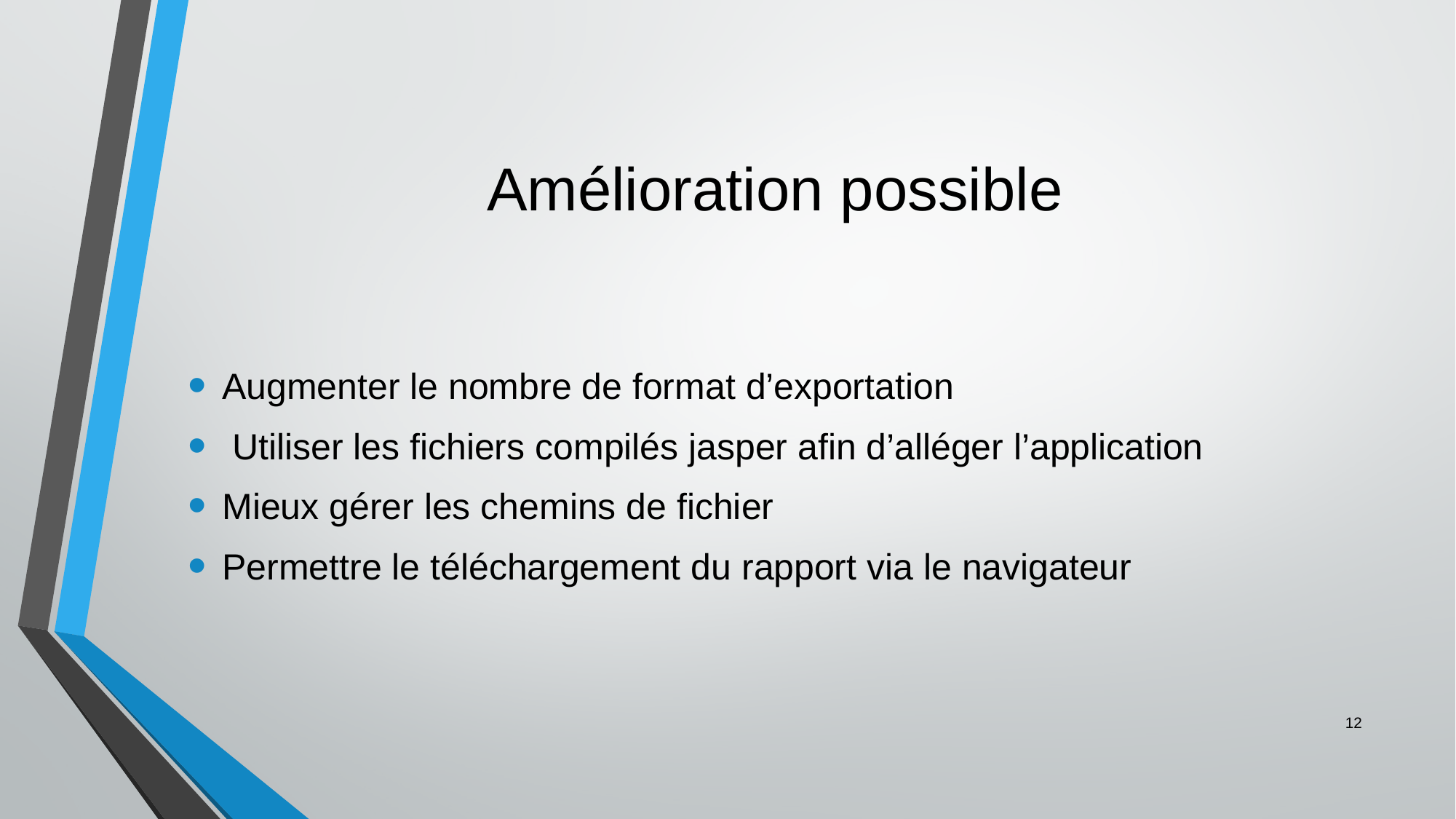

# Amélioration possible
Augmenter le nombre de format d’exportation
 Utiliser les fichiers compilés jasper afin d’alléger l’application
Mieux gérer les chemins de fichier
Permettre le téléchargement du rapport via le navigateur

12